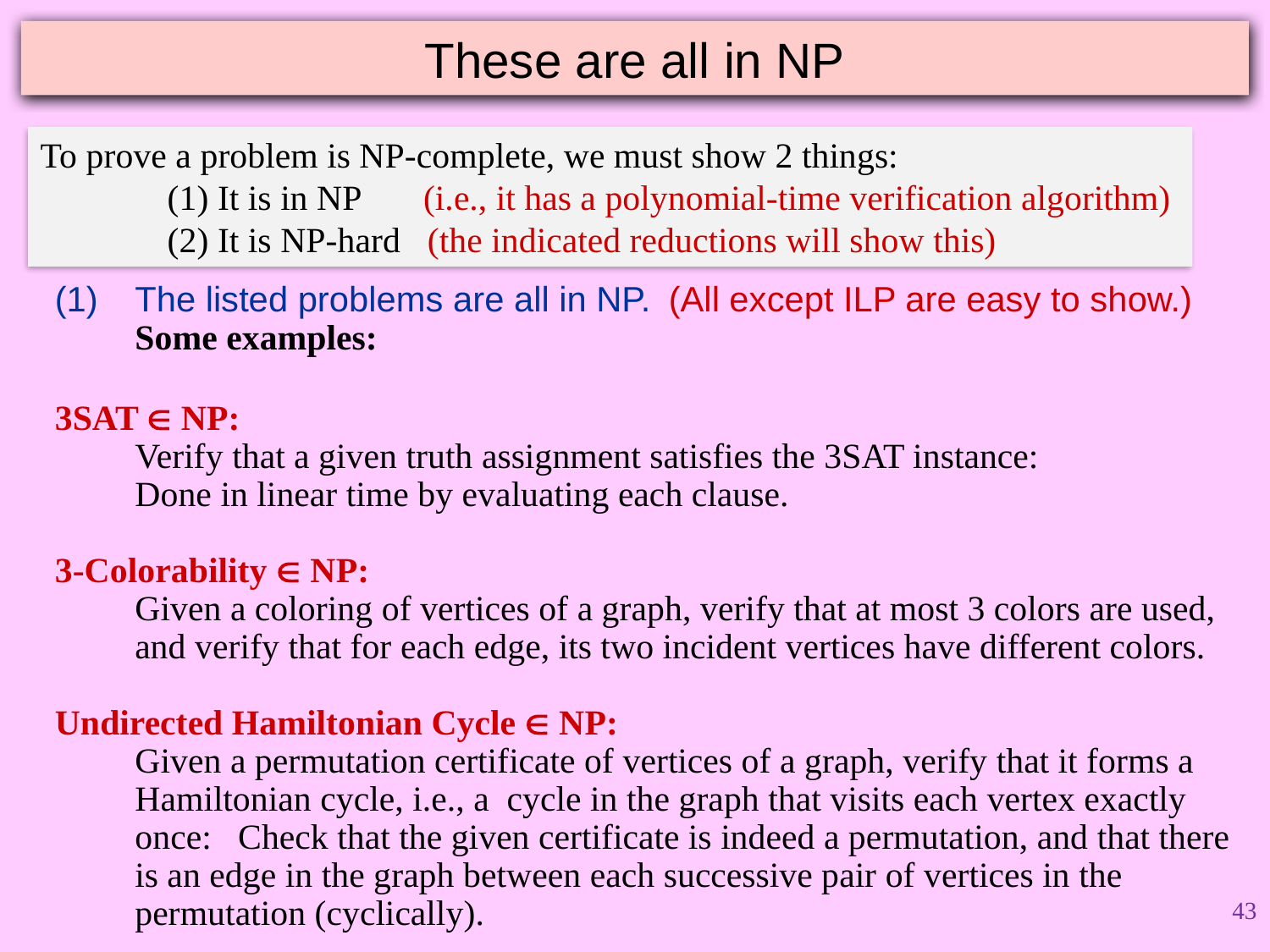

# These are all in NP
To prove a problem is NP-complete, we must show 2 things:
	(1) It is in NP       (i.e., it has a polynomial-time verification algorithm)
	(2) It is NP-hard   (the indicated reductions will show this)
The listed problems are all in NP.  (All except ILP are easy to show.)
Some examples:
3SAT ∈ NP:
Verify that a given truth assignment satisfies the 3SAT instance:
Done in linear time by evaluating each clause.
3-Colorability ∈ NP:
Given a coloring of vertices of a graph, verify that at most 3 colors are used, and verify that for each edge, its two incident vertices have different colors.
Undirected Hamiltonian Cycle ∈ NP:
Given a permutation certificate of vertices of a graph, verify that it forms a Hamiltonian cycle, i.e., a  cycle in the graph that visits each vertex exactly once:   Check that the given certificate is indeed a permutation, and that there is an edge in the graph between each successive pair of vertices in the permutation (cyclically).
43